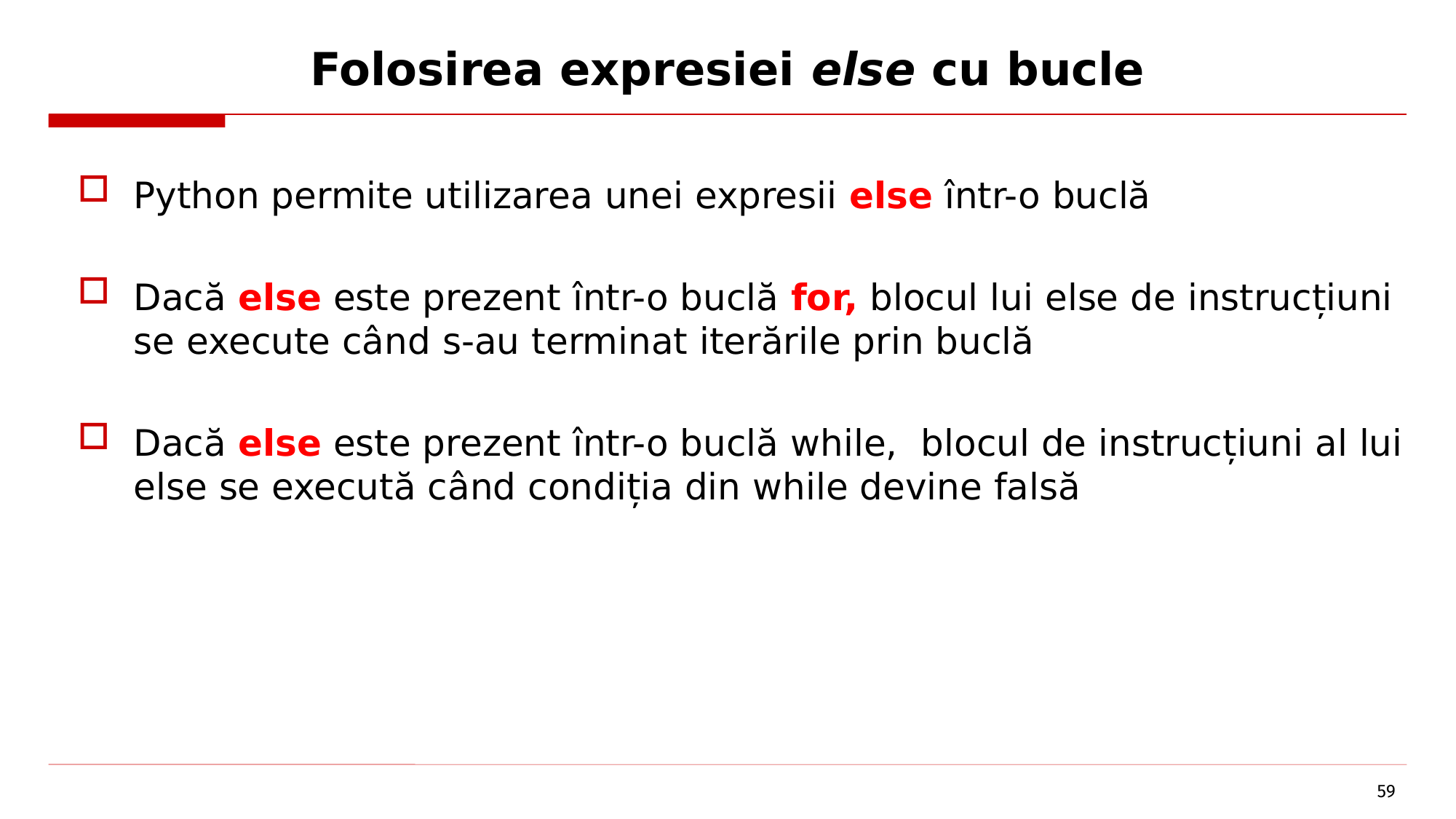

# Folosirea expresiei else cu bucle
Python permite utilizarea unei expresii else într-o buclă

Dacă else este prezent într-o buclă for, blocul lui else de instrucțiuni se execute când s-au terminat iterările prin buclă

Dacă else este prezent într-o buclă while,  blocul de instrucțiuni al lui else se execută când condiția din while devine falsă
59